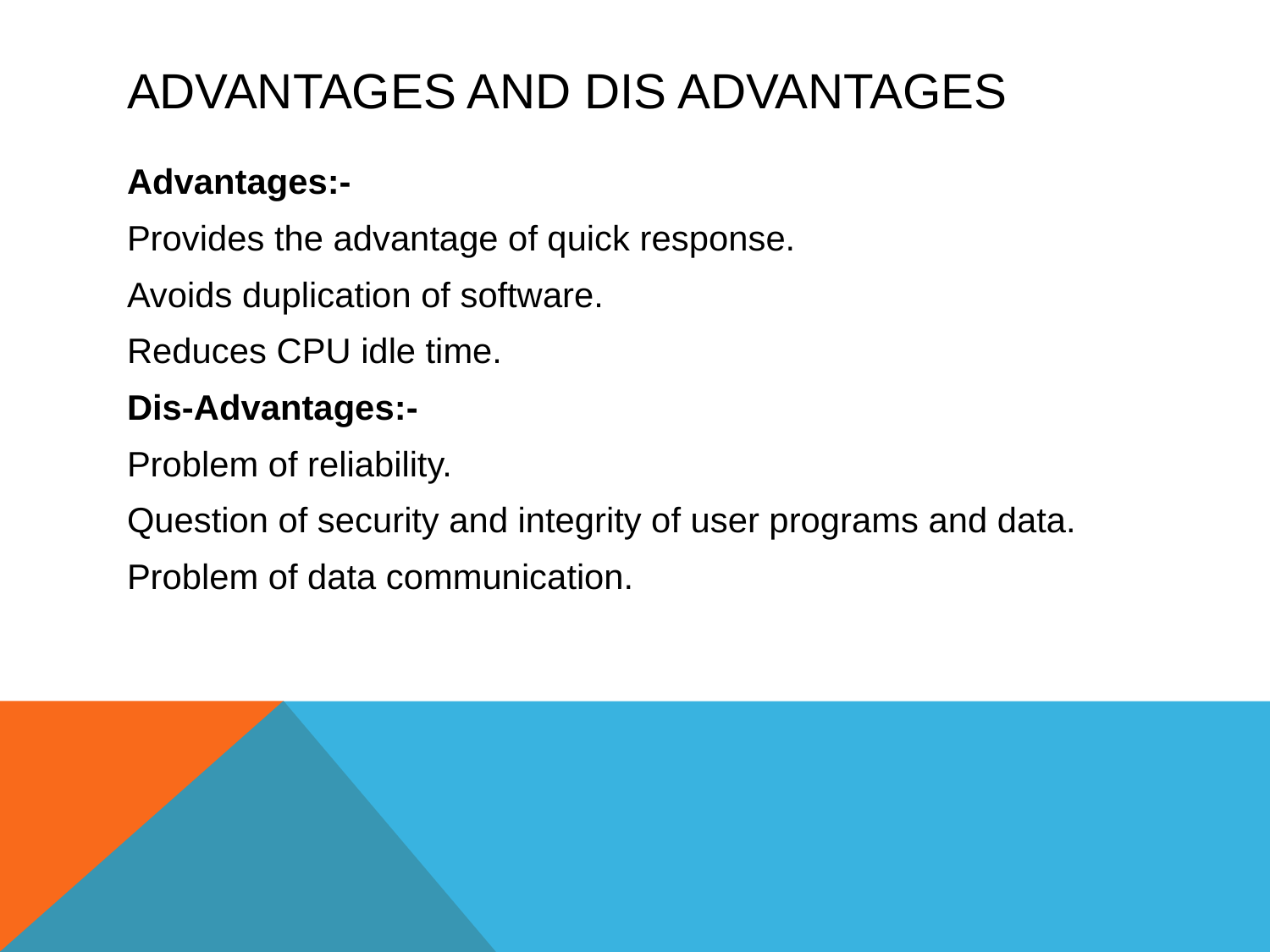

# Advantages and dis advantages
Advantages:-
Provides the advantage of quick response.
Avoids duplication of software.
Reduces CPU idle time.
Dis-Advantages:-
Problem of reliability.
Question of security and integrity of user programs and data.
Problem of data communication.